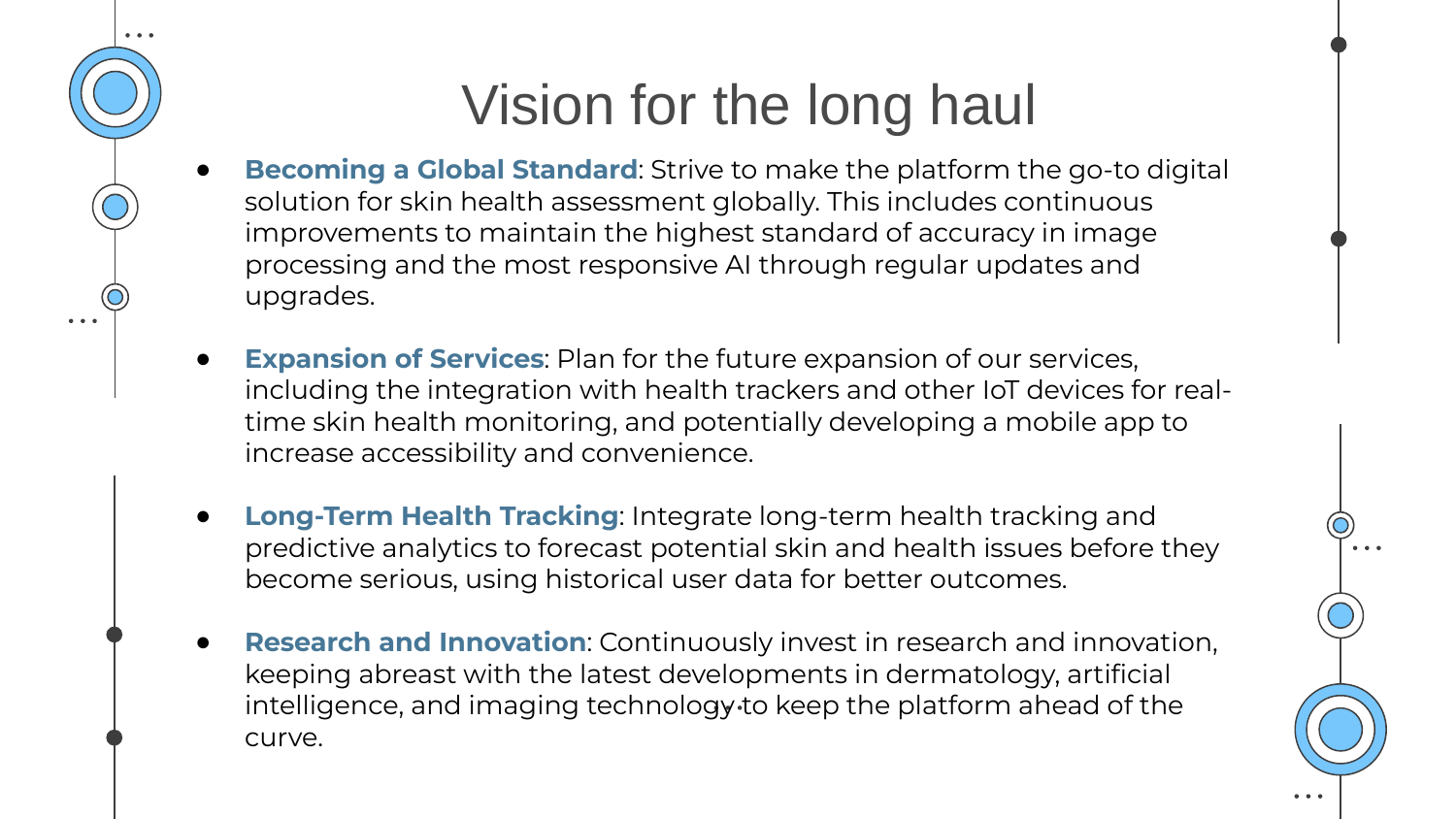

Vision for the long haul
Becoming a Global Standard: Strive to make the platform the go-to digital solution for skin health assessment globally. This includes continuous improvements to maintain the highest standard of accuracy in image processing and the most responsive AI through regular updates and upgrades.

Expansion of Services: Plan for the future expansion of our services, including the integration with health trackers and other IoT devices for real-time skin health monitoring, and potentially developing a mobile app to increase accessibility and convenience.

Long-Term Health Tracking: Integrate long-term health tracking and predictive analytics to forecast potential skin and health issues before they become serious, using historical user data for better outcomes.

Research and Innovation: Continuously invest in research and innovation, keeping abreast with the latest developments in dermatology, artificial intelligence, and imaging technology to keep the platform ahead of the curve.